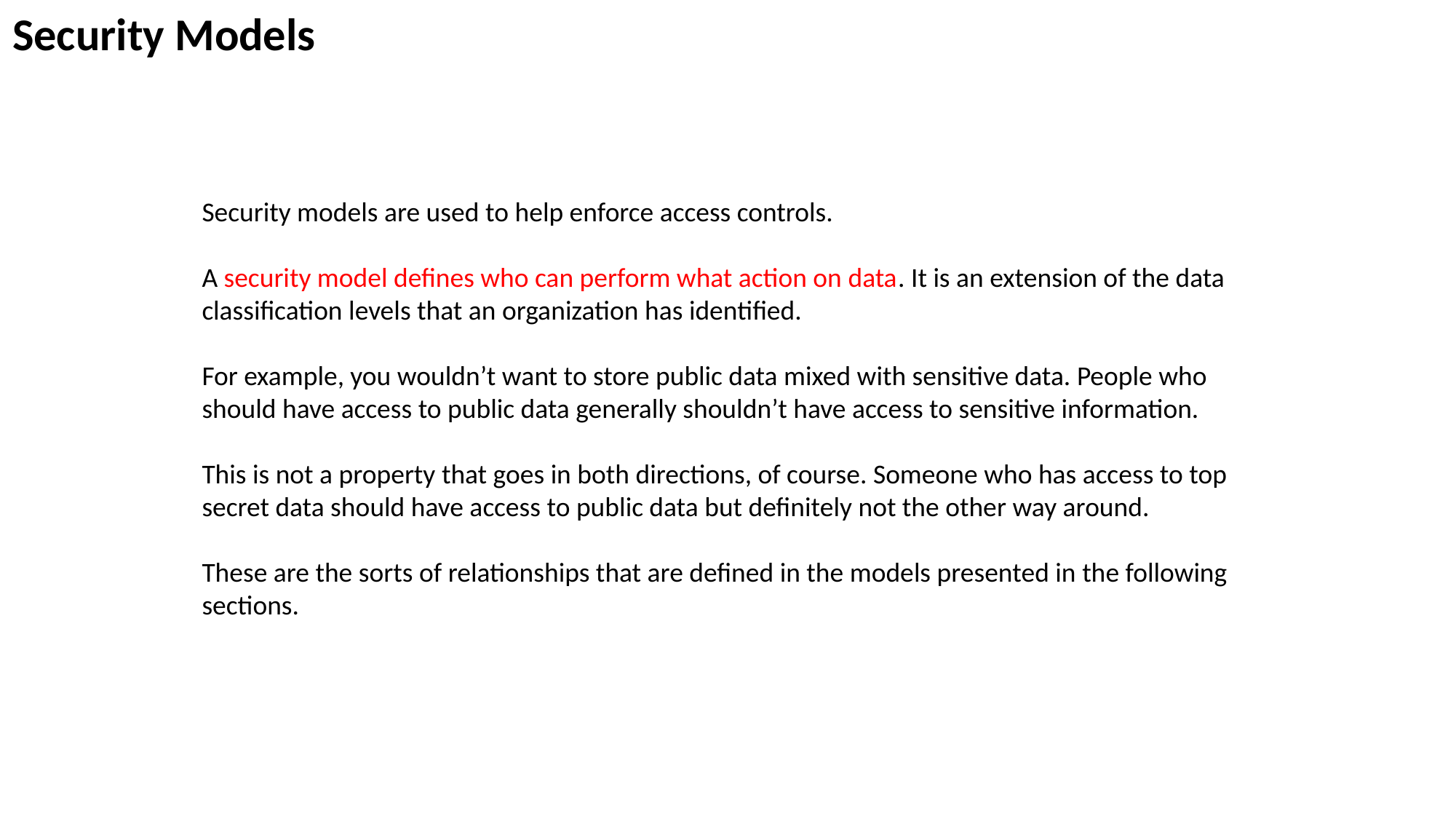

Security Models
Security models are used to help enforce access controls.

A security model defines who can perform what action on data. It is an extension of the data classification levels that an organization has identified.

For example, you wouldn’t want to store public data mixed with sensitive data. People who should have access to public data generally shouldn’t have access to sensitive information.

This is not a property that goes in both directions, of course. Someone who has access to top secret data should have access to public data but definitely not the other way around.

These are the sorts of relationships that are defined in the models presented in the following sections.